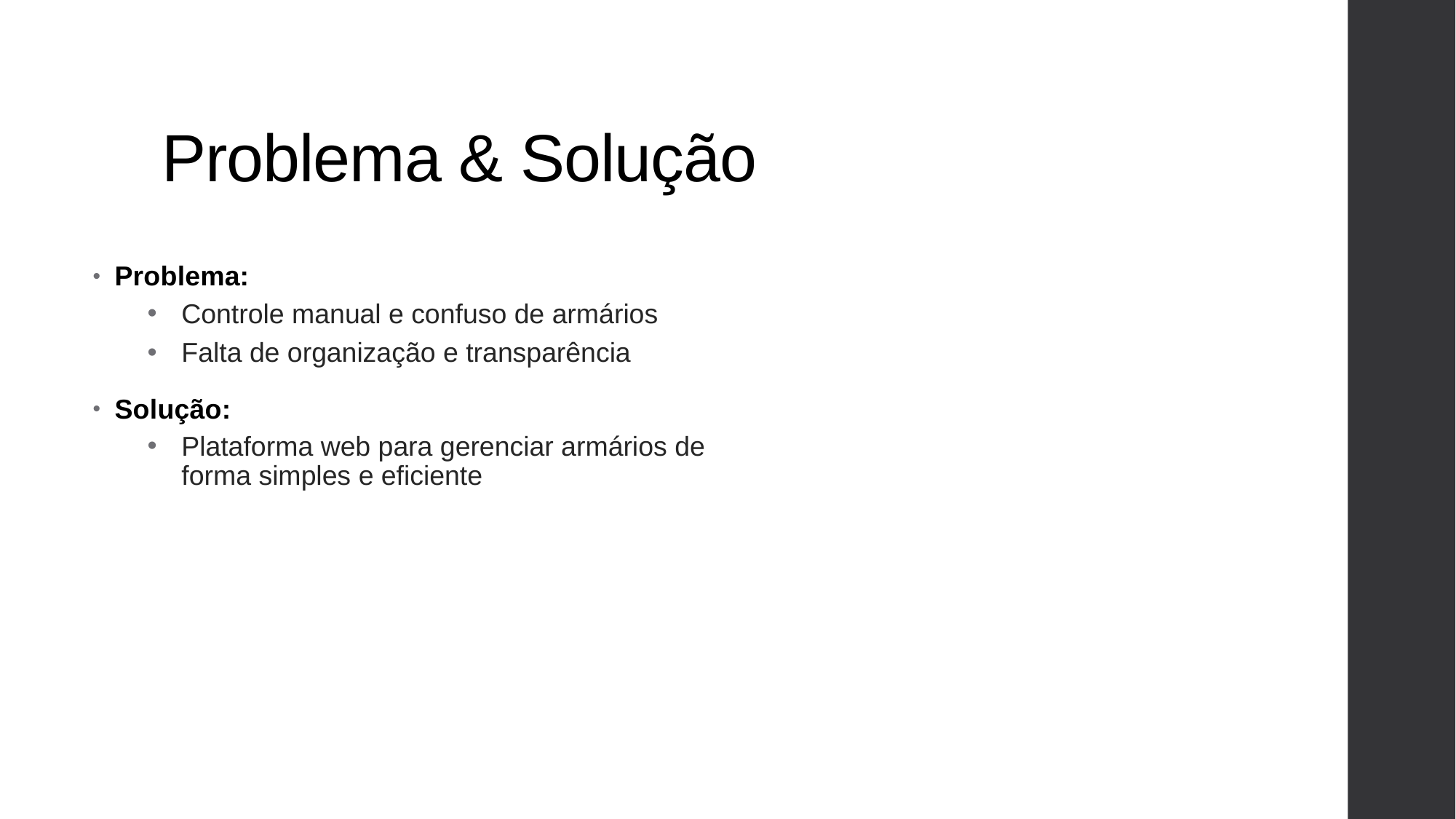

# Problema & Solução
Problema:
Controle manual e confuso de armários
Falta de organização e transparência
Solução:
Plataforma web para gerenciar armários de forma simples e eficiente